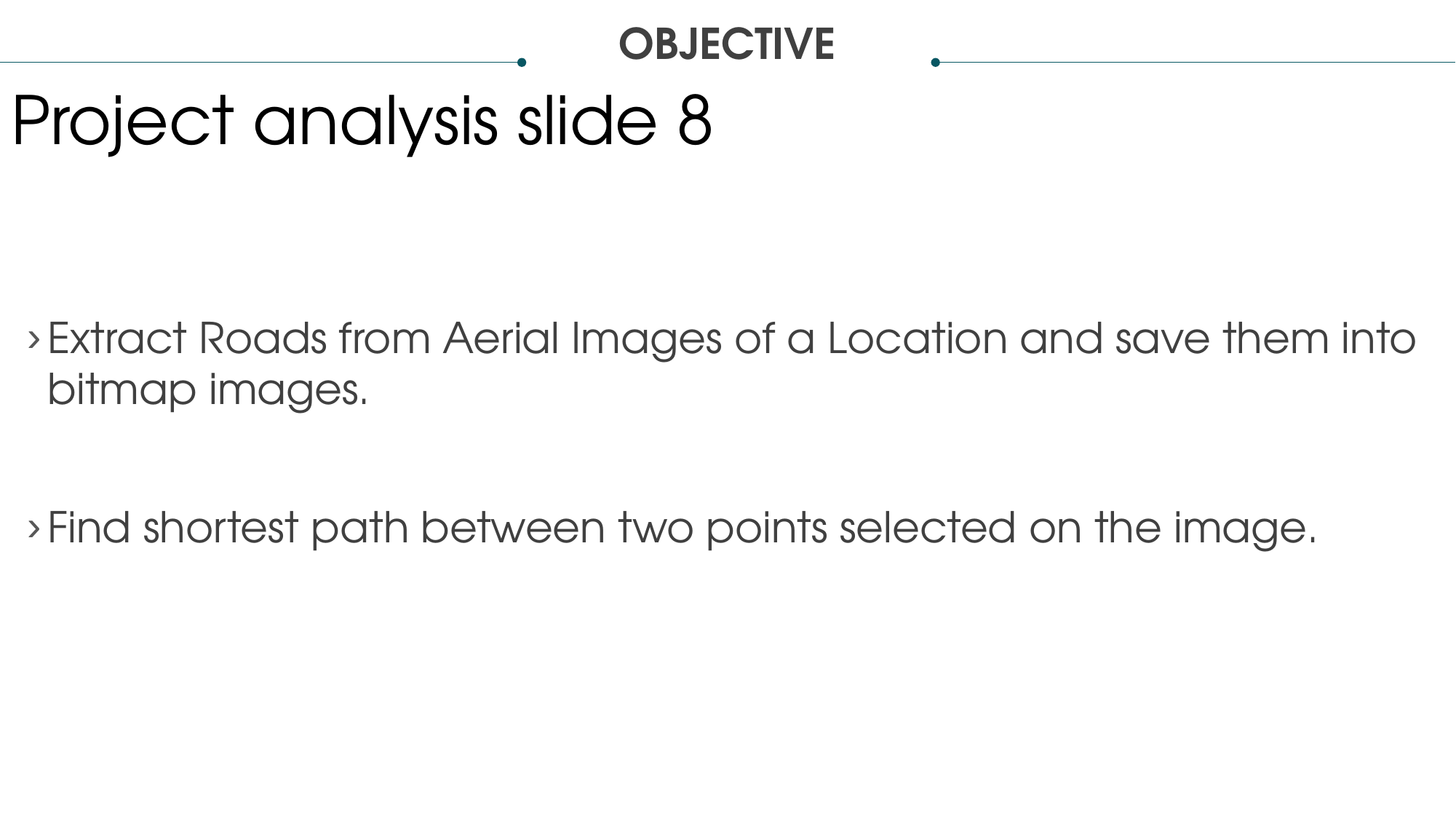

OBJECTIVE
Project analysis slide 8
Extract Roads from Aerial Images of a Location and save them into bitmap images.

Find shortest path between two points selected on the image.